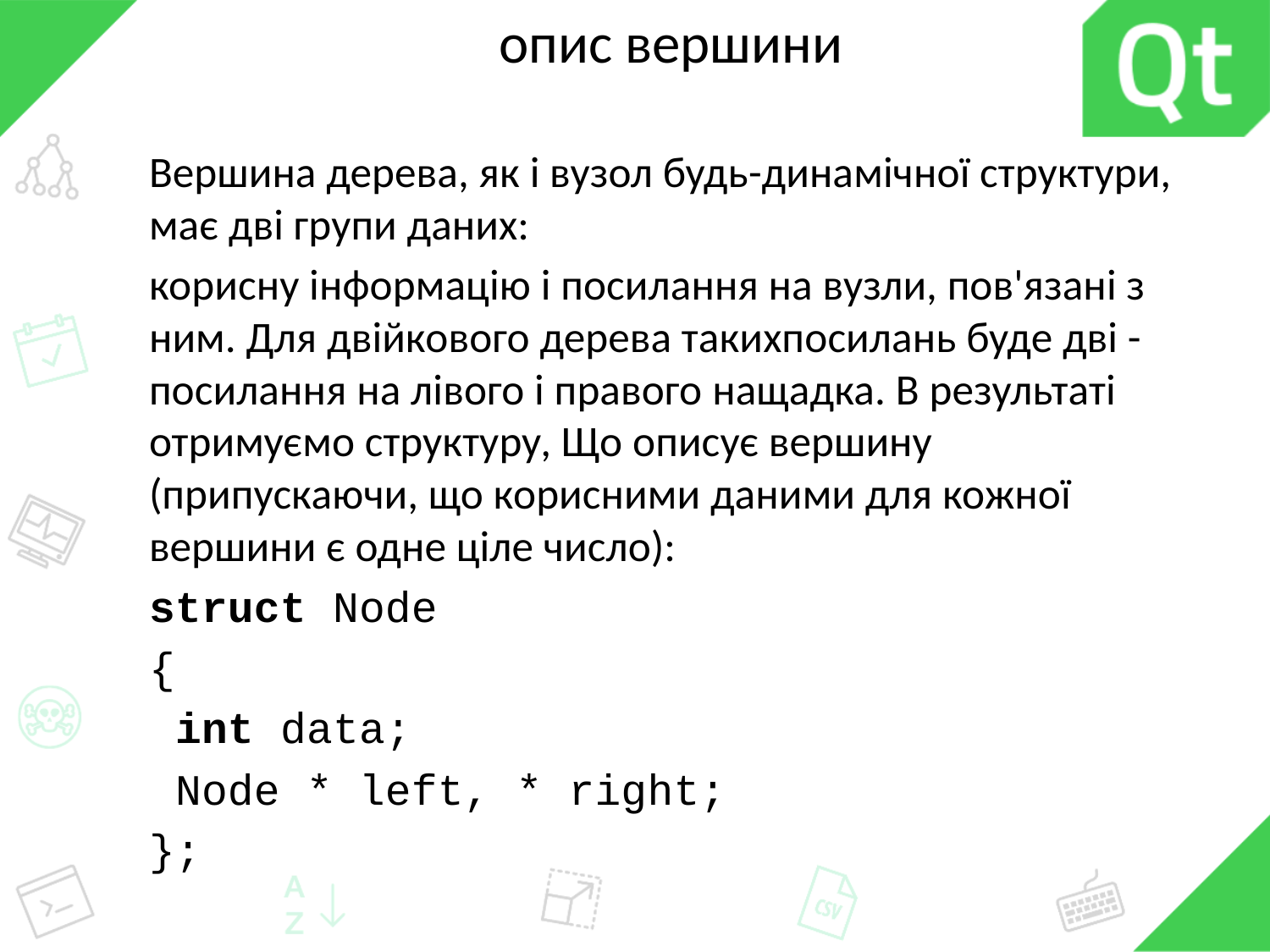

# опис вершини
Вершина дерева, як і вузол будь-динамічної структури, має дві групи даних:
корисну інформацію і посилання на вузли, пов'язані з ним. Для двійкового дерева такихпосилань буде дві - посилання на лівого і правого нащадка. В результаті отримуємо структуру, Що описує вершину (припускаючи, що корисними даними для кожної вершини є одне ціле число):
struct Node
{
 int data;
 Node * left, * right;
};